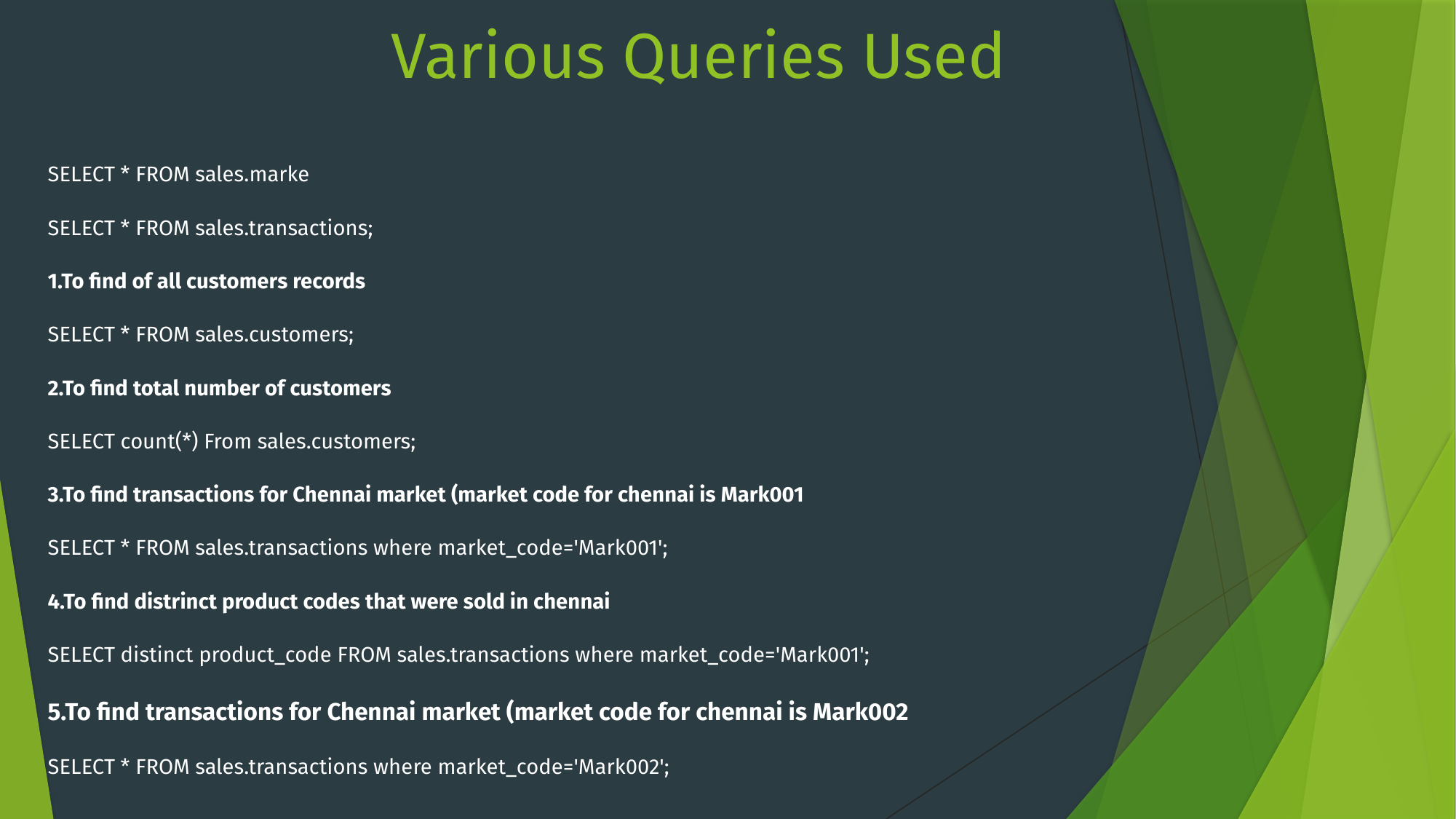

# Various Queries Used
SELECT * FROM sales.marke
SELECT * FROM sales.transactions;
1.To find of all customers records
SELECT * FROM sales.customers;
2.To find total number of customers
SELECT count(*) From sales.customers;
3.To find transactions for Chennai market (market code for chennai is Mark001
SELECT * FROM sales.transactions where market_code='Mark001';
4.To find distrinct product codes that were sold in chennai
SELECT distinct product_code FROM sales.transactions where market_code='Mark001';
5.To find transactions for Chennai market (market code for chennai is Mark002
SELECT * FROM sales.transactions where market_code='Mark002';